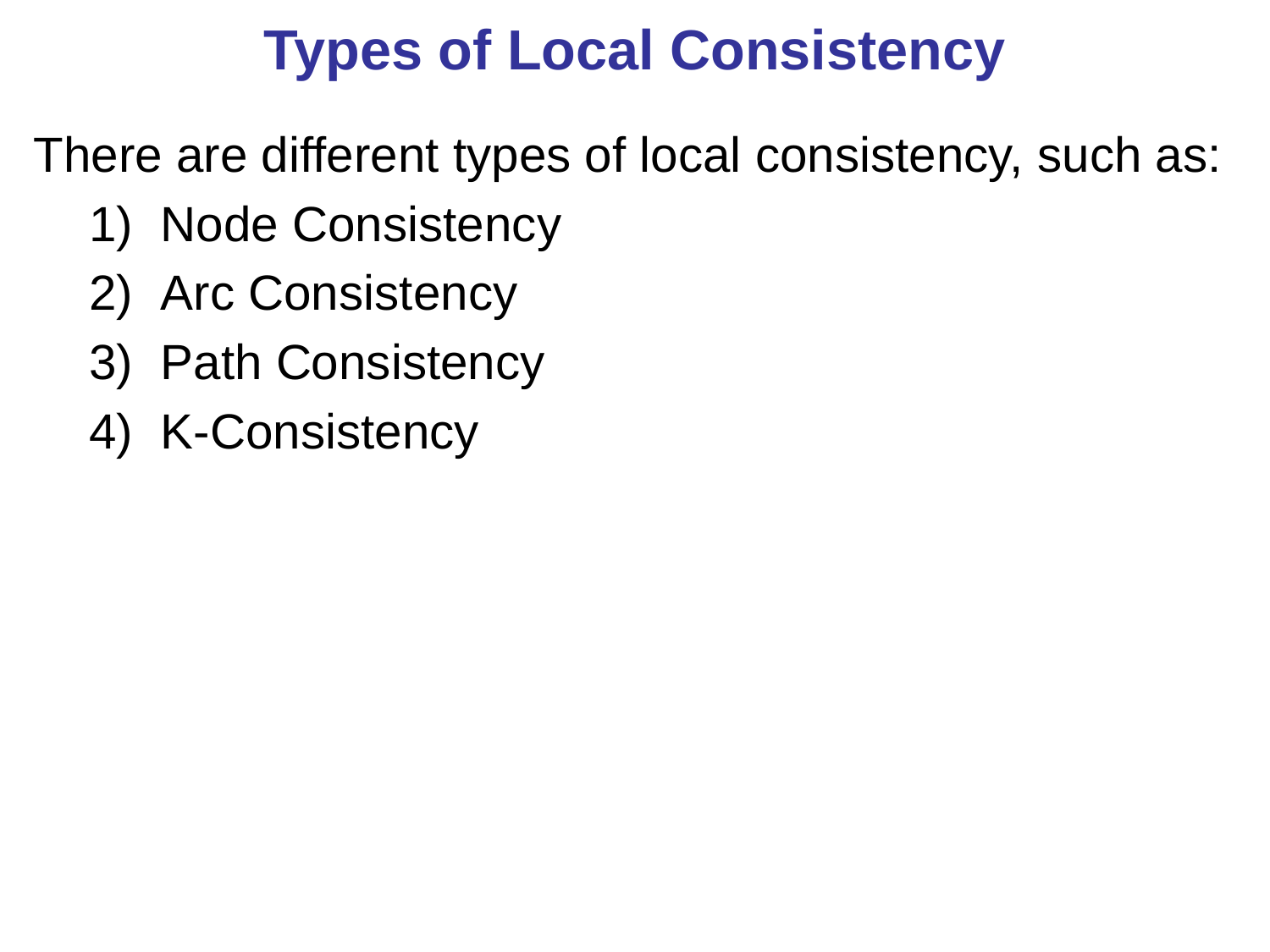

# Types of Local Consistency
There are different types of local consistency, such as:
Node Consistency
Arc Consistency
Path Consistency
K-Consistency